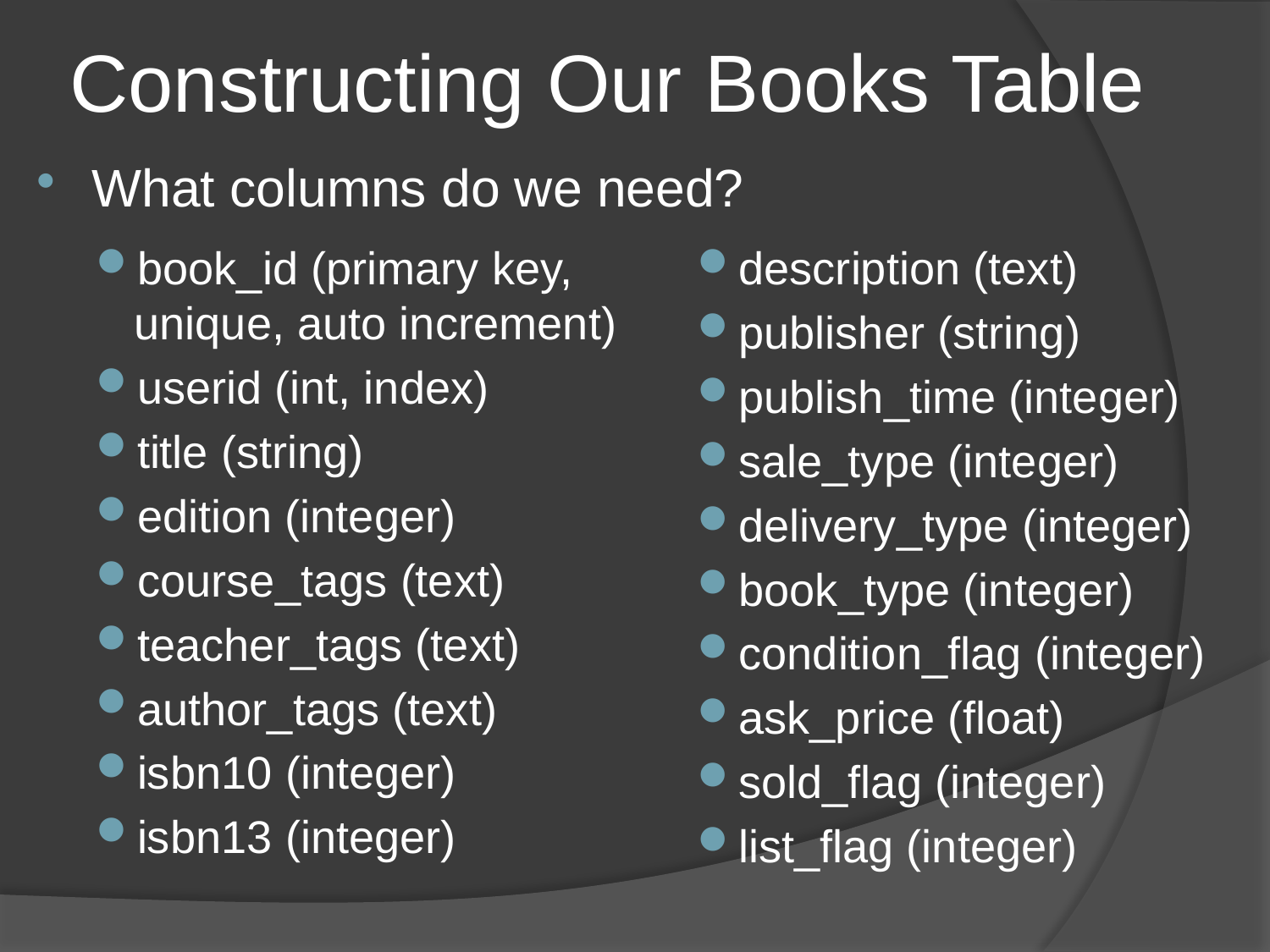

# Constructing Our Books Table
What columns do we need?

book_id (primary key, unique, auto increment)
userid (int, index)
title (string)
edition (integer)
course_tags (text)
teacher_tags (text)
author_tags (text)
isbn10 (integer)
isbn13 (integer)
description (text)
publisher (string)
publish_time (integer)
sale_type (integer)
delivery_type (integer)
book_type (integer)
condition_flag (integer)
ask_price (float)
sold_flag (integer)
list_flag (integer)